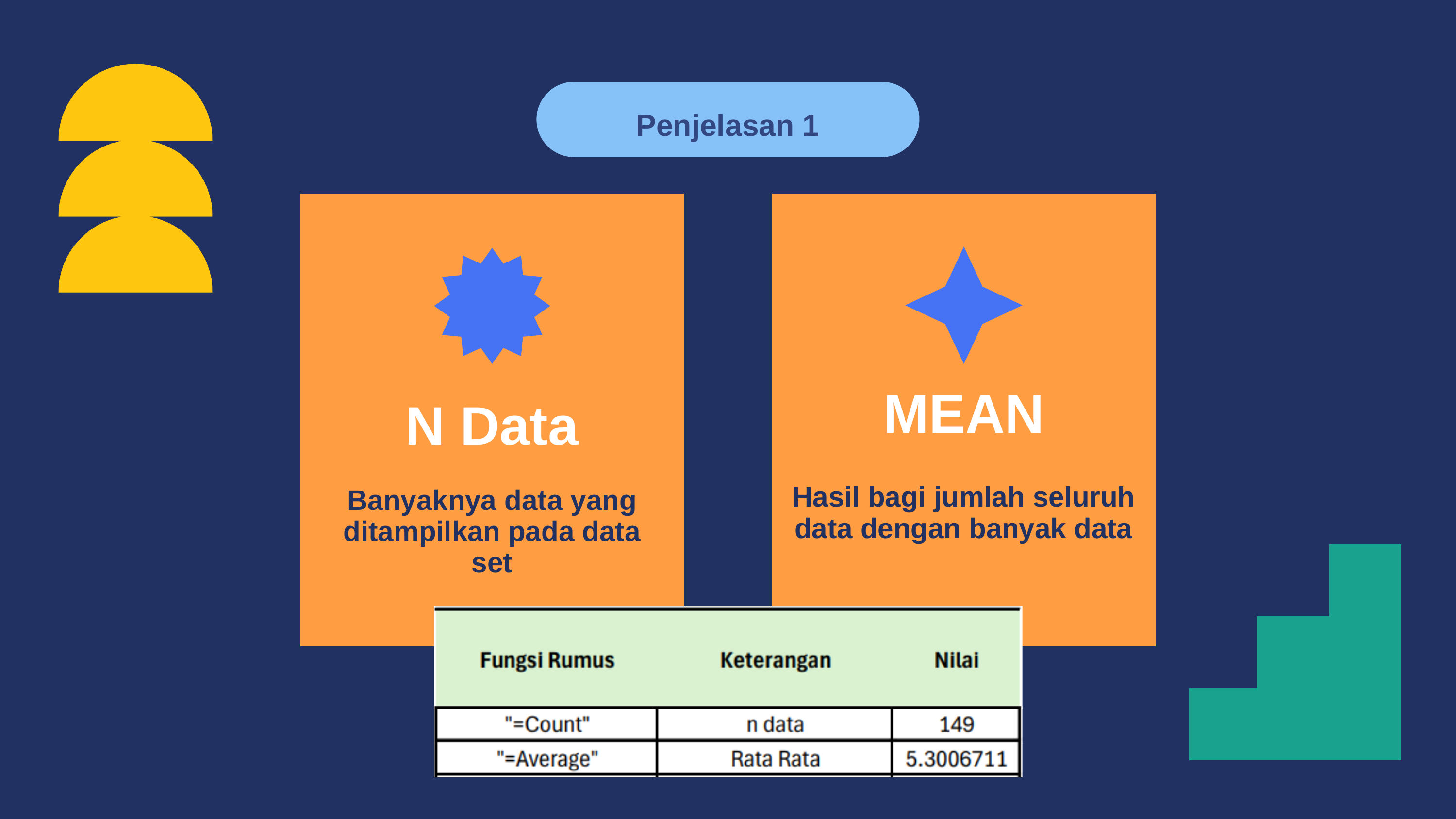

Penjelasan 1

N Data

Banyaknya data yang ditampilkan pada data set

MEAN

Hasil bagi jumlah seluruh data dengan banyak data